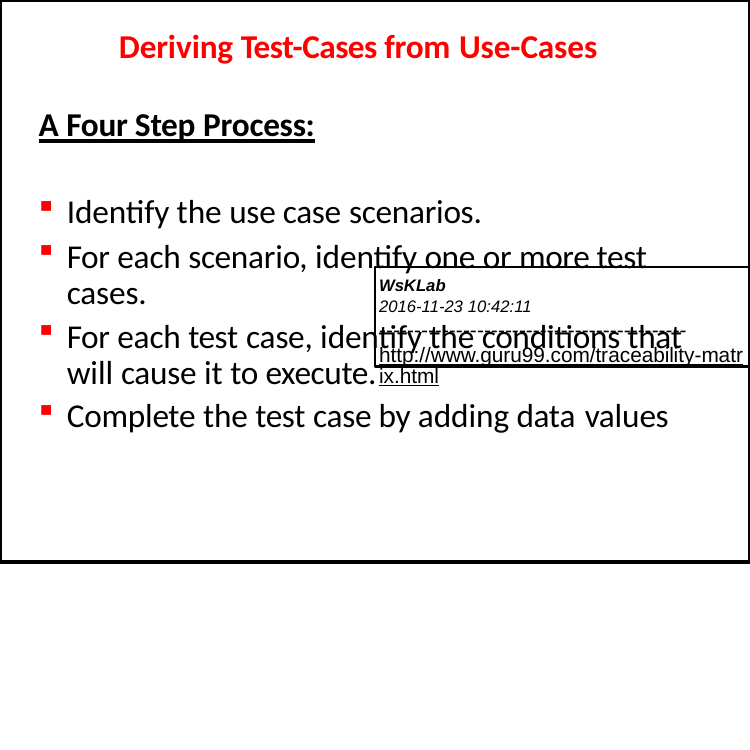

Deriving Test-Cases from Use-Cases

A Four Step Process:

Identify the use case scenarios.
For each scenario, identify one or more test  cases.
For each test case, identify the conditions that  will cause it to execute.
Complete the test case by adding data values
WsKLab
2016-11-23 10:42:11
--------------------------------------------
http://www.guru99.com/traceability-matrix.html